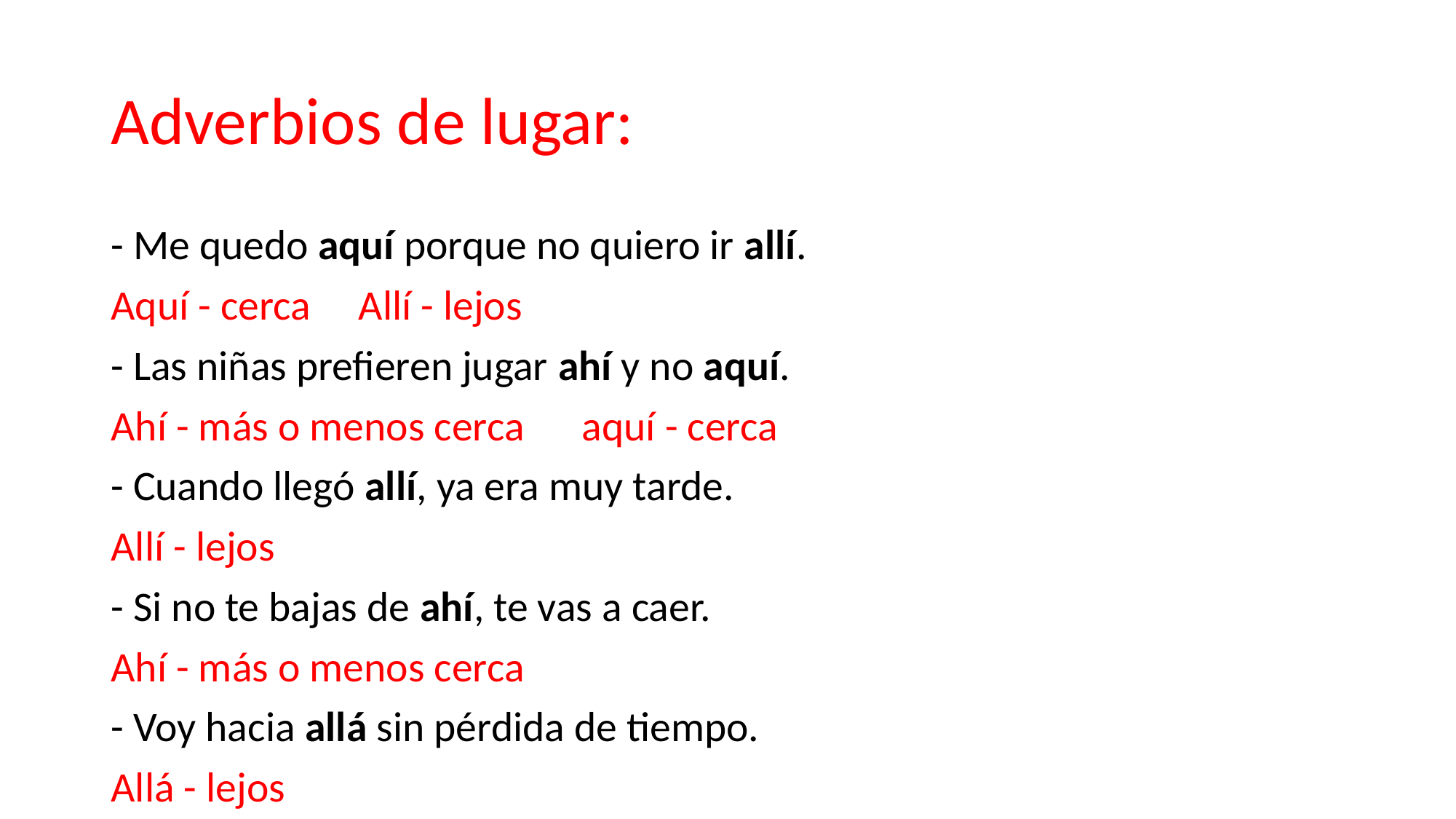

# Adverbios de lugar:
- Me quedo aquí porque no quiero ir allí.
Aquí - cerca     Allí - lejos
- Las niñas prefieren jugar ahí y no aquí.
Ahí - más o menos cerca      aquí - cerca
- Cuando llegó allí, ya era muy tarde.
Allí - lejos
- Si no te bajas de ahí, te vas a caer.
Ahí - más o menos cerca
- Voy hacia allá sin pérdida de tiempo.
Allá - lejos